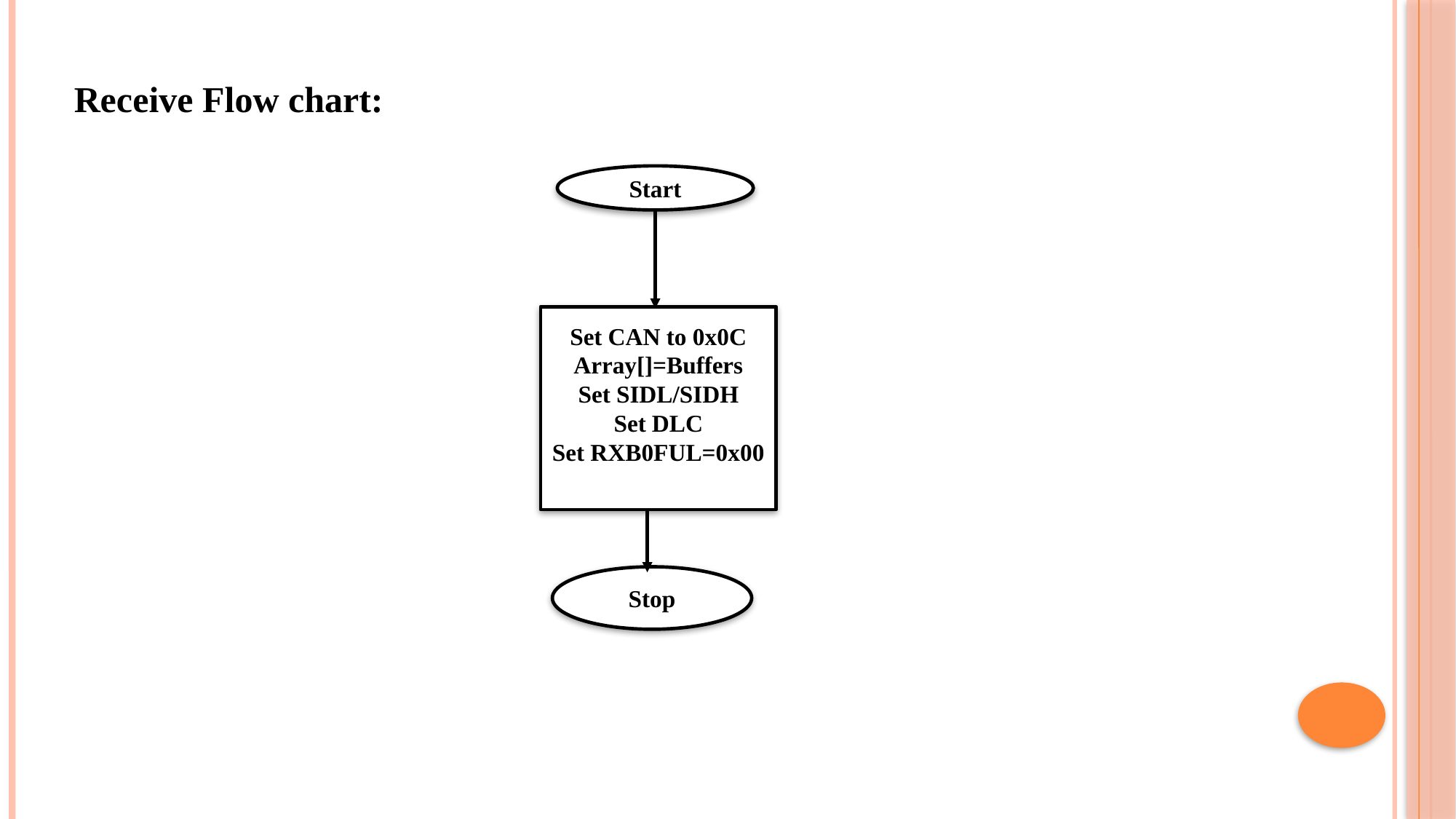

Receive Flow chart:
Start
Set CAN to 0x0C
Array[]=Buffers
Set SIDL/SIDH
Set DLC
Set RXB0FUL=0x00

Stop